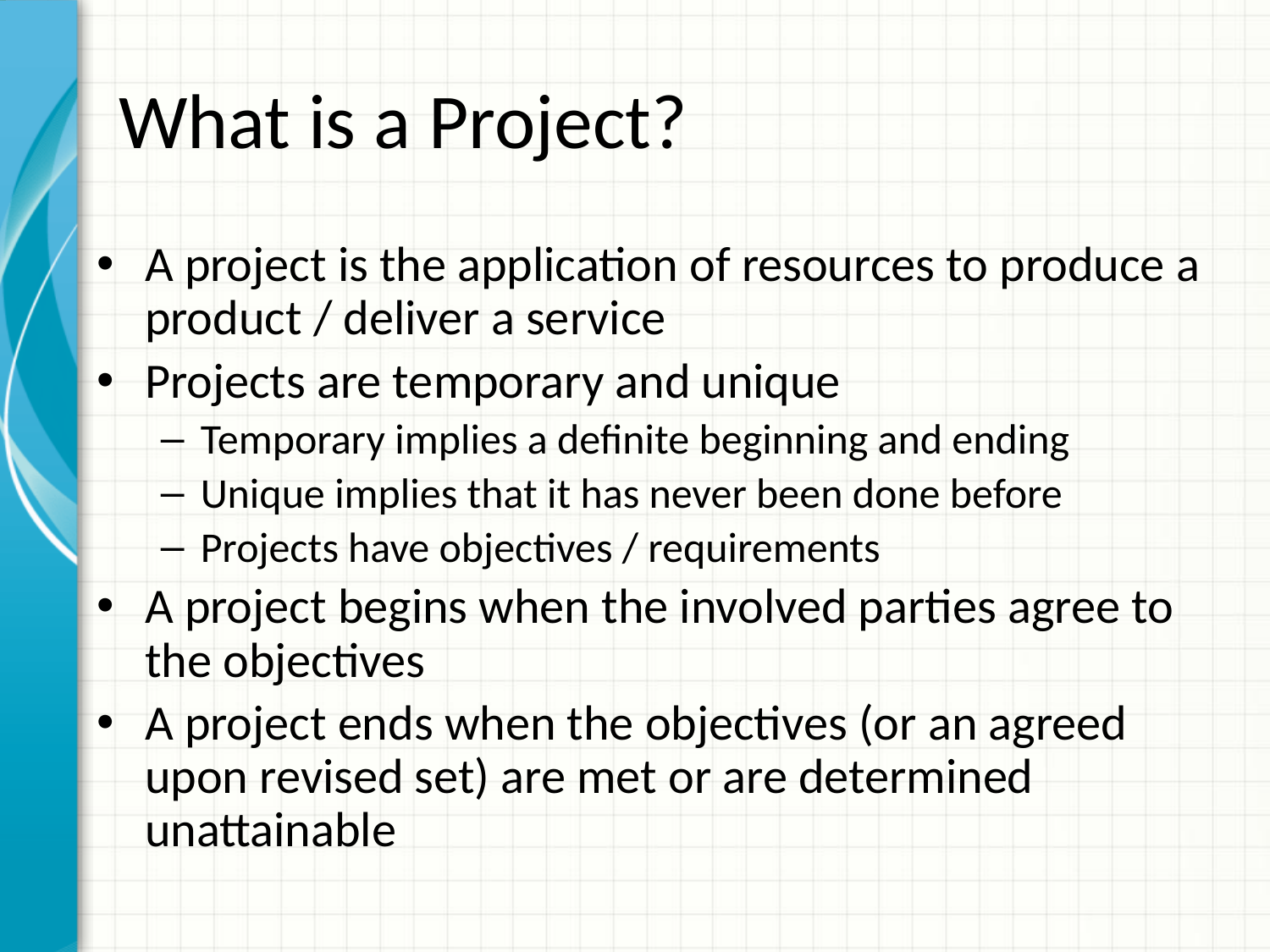

# What is a Project?
A project is the application of resources to produce a product / deliver a service
Projects are temporary and unique
Temporary implies a definite beginning and ending
Unique implies that it has never been done before
Projects have objectives / requirements
A project begins when the involved parties agree to the objectives
A project ends when the objectives (or an agreed upon revised set) are met or are determined unattainable